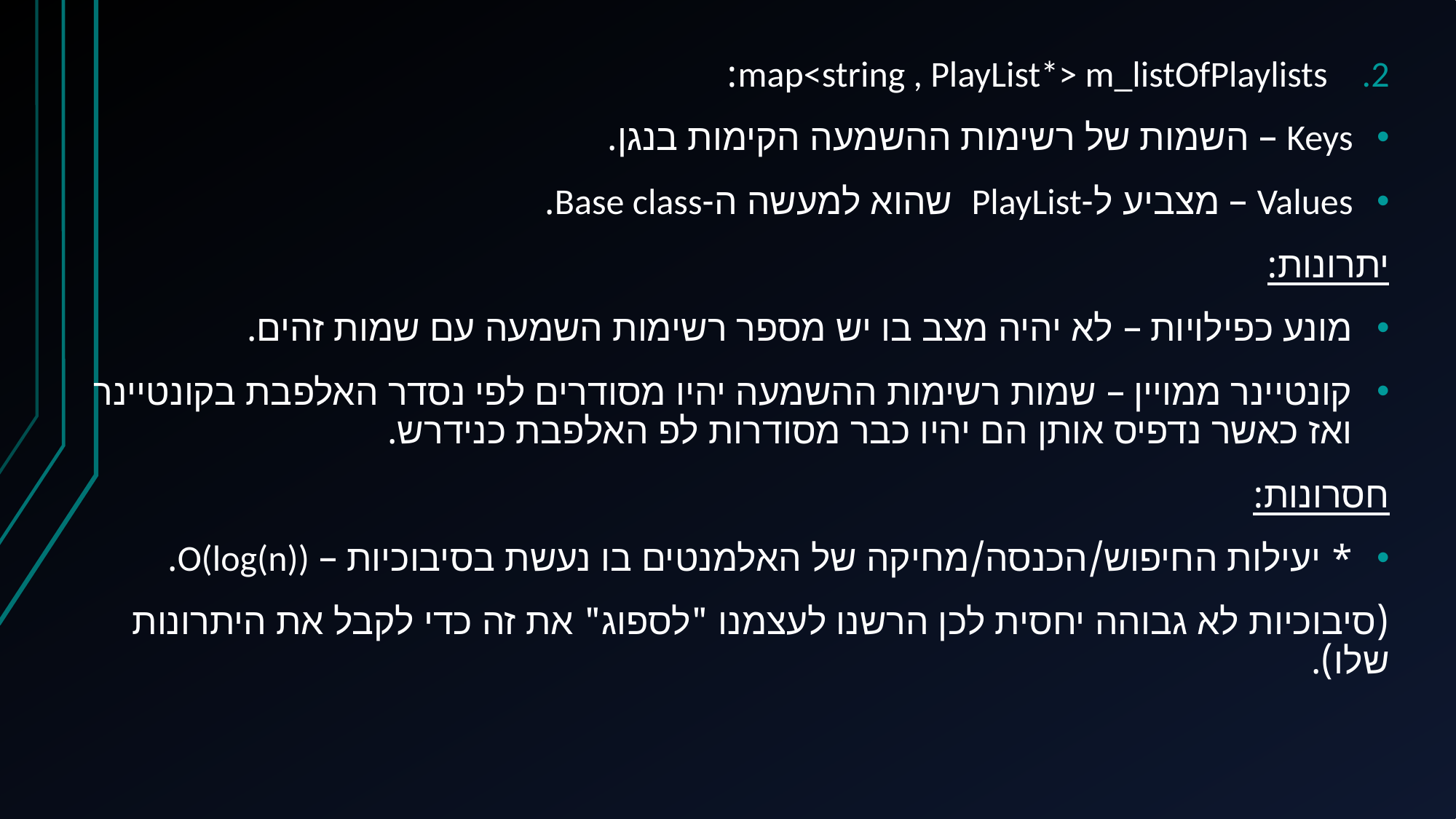

map<string , PlayList*> m_listOfPlaylists:
Keys – השמות של רשימות ההשמעה הקימות בנגן.
Values – מצביע ל-PlayList  שהוא למעשה ה-Base class.
יתרונות:
מונע כפילויות – לא יהיה מצב בו יש מספר רשימות השמעה עם שמות זהים.
קונטיינר ממויין – שמות רשימות ההשמעה יהיו מסודרים לפי נסדר האלפבת בקונטיינר ואז כאשר נדפיס אותן הם יהיו כבר מסודרות לפ האלפבת כנידרש.
חסרונות:
* יעילות החיפוש/הכנסה/מחיקה של האלמנטים בו נעשת בסיבוכיות – O(log(n)).
(סיבוכיות לא גבוהה יחסית לכן הרשנו לעצמנו "לספוג" את זה כדי לקבל את היתרונות שלו).